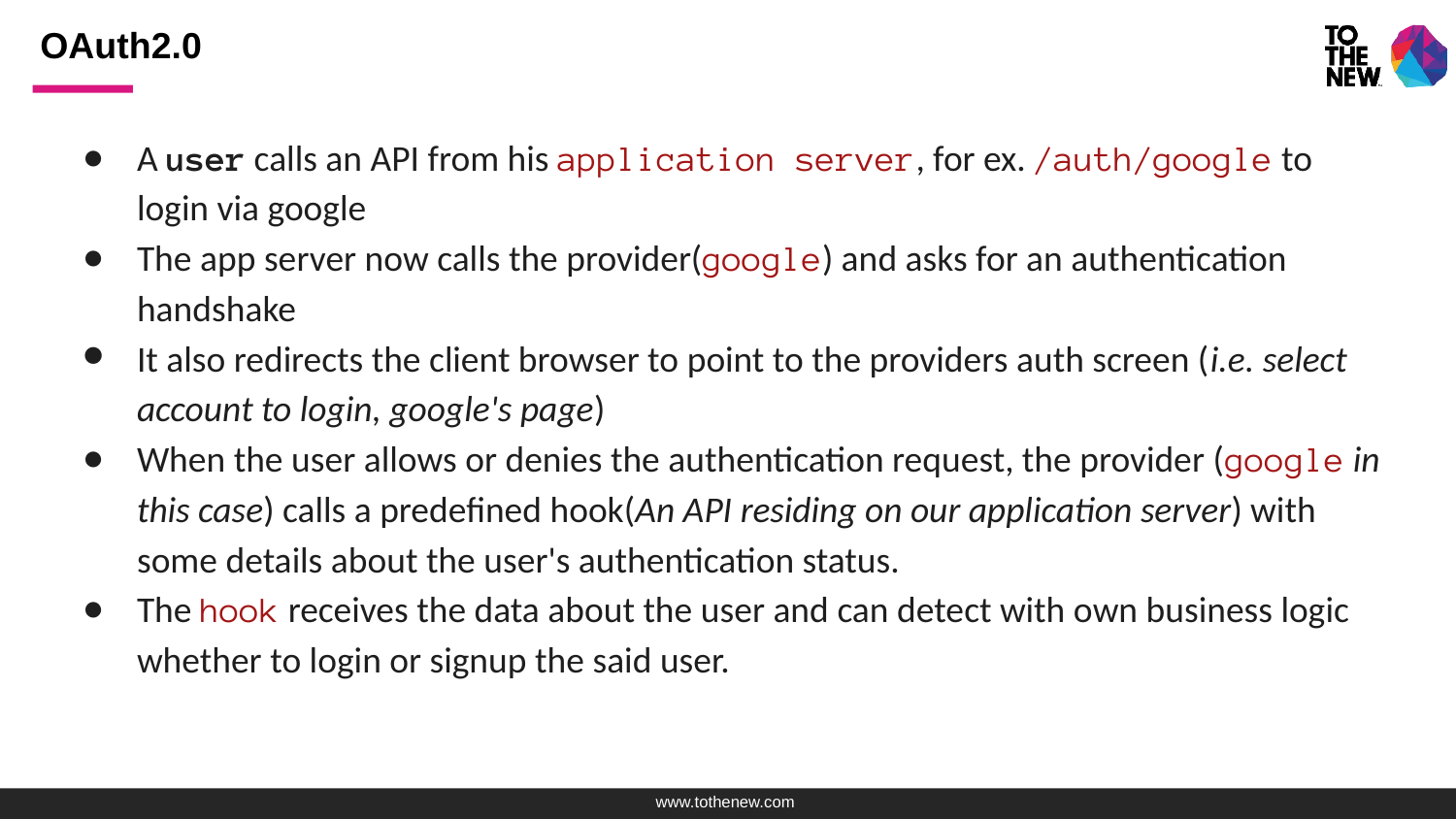

# OAuth2.0
A user calls an API from his application server, for ex. /auth/google to login via google
The app server now calls the provider(google) and asks for an authentication handshake
It also redirects the client browser to point to the providers auth screen (i.e. select account to login, google's page)
When the user allows or denies the authentication request, the provider (google in this case) calls a predefined hook(An API residing on our application server) with some details about the user's authentication status.
The hook receives the data about the user and can detect with own business logic whether to login or signup the said user.